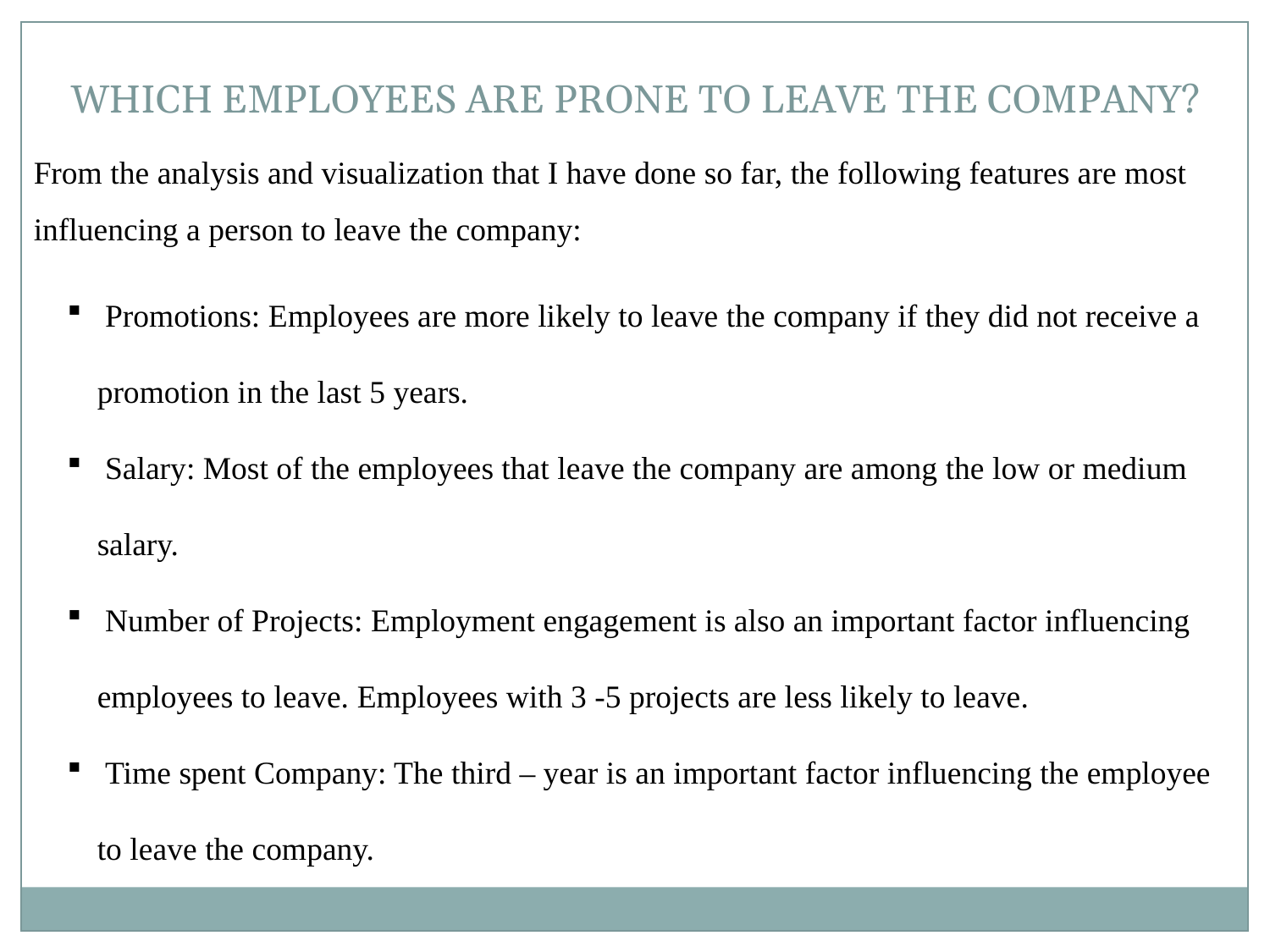

WHICH EMPLOYEES ARE PRONE TO LEAVE THE COMPANY?
From the analysis and visualization that I have done so far, the following features are most influencing a person to leave the company:
 Promotions: Employees are more likely to leave the company if they did not receive a promotion in the last 5 years.
 Salary: Most of the employees that leave the company are among the low or medium salary.
 Number of Projects: Employment engagement is also an important factor influencing employees to leave. Employees with 3 -5 projects are less likely to leave.
 Time spent Company: The third – year is an important factor influencing the employee to leave the company.